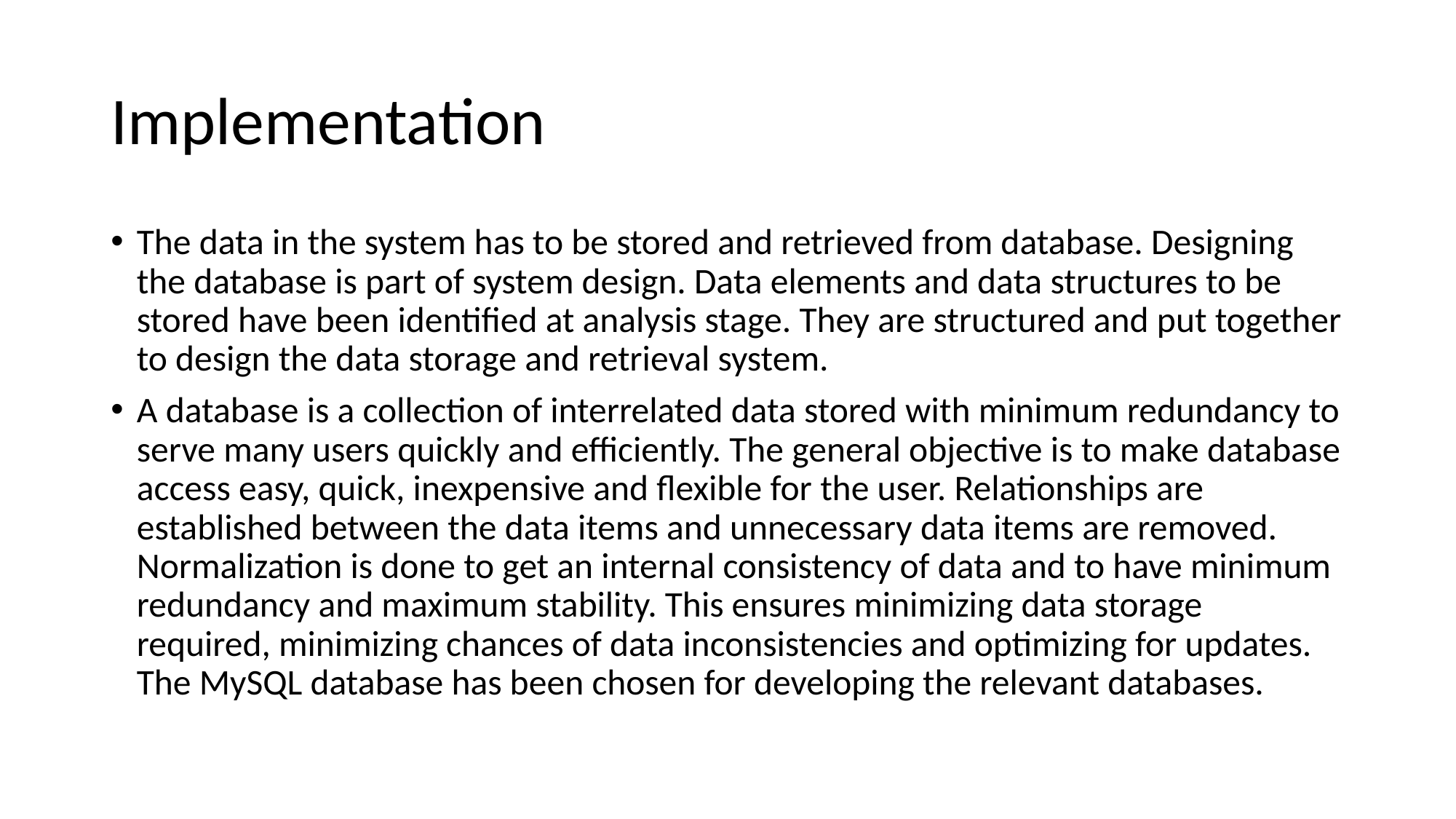

# Implementation
The data in the system has to be stored and retrieved from database. Designing the database is part of system design. Data elements and data structures to be stored have been identified at analysis stage. They are structured and put together to design the data storage and retrieval system.
A database is a collection of interrelated data stored with minimum redundancy to serve many users quickly and efficiently. The general objective is to make database access easy, quick, inexpensive and flexible for the user. Relationships are established between the data items and unnecessary data items are removed. Normalization is done to get an internal consistency of data and to have minimum redundancy and maximum stability. This ensures minimizing data storage required, minimizing chances of data inconsistencies and optimizing for updates. The MySQL database has been chosen for developing the relevant databases.